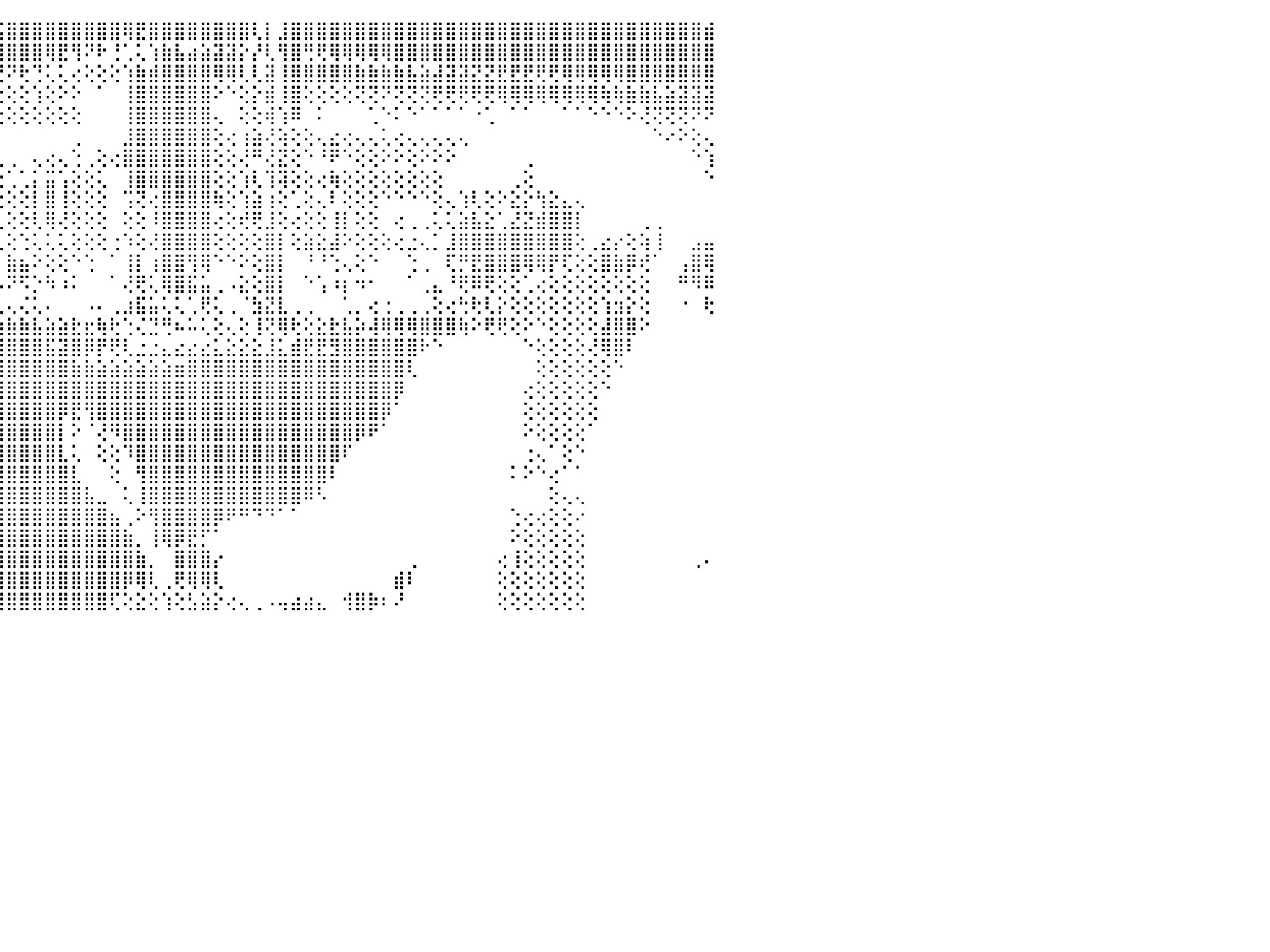

⢕⣵⣷⣷⣷⣵⣿⣿⣿⣿⣿⣿⣿⣿⢿⢿⢿⣿⣿⣿⣿⣿⣿⣿⡟⢕⠕⢸⡇⣿⢧⢸⡏⣿⢕⢕⡿⠗⢿⣿⣵⡞⢽⣿⣯⣿⣿⣿⣿⣿⣿⣿⣿⣿⢿⣟⣿⣿⣿⣿⣿⣿⣿⣿⢇⡇⣸⣿⣿⣿⣿⣿⣿⣿⣿⣿⣿⣿⣿⣿⣿⣿⣿⣿⣿⣿⣿⣿⣿⣿⣿⣿⣿⣿⣿⣿⣿⣿⣿⣾⠀
⣿⣿⡿⢟⢟⢻⣿⣿⣿⣿⣿⣿⣿⣿⣿⣿⣿⣿⣿⣿⣿⣿⣾⣿⣿⡇⢱⣟⢙⣷⡔⢹⢧⢏⣜⣭⣷⣿⣿⣿⣿⡗⣿⣿⣿⣿⣿⣿⢿⣟⢻⠝⠗⢘⢁⢅⢱⣷⣧⣴⣵⣽⣽⡕⡜⢇⢻⣿⢛⢟⢿⢿⢿⢿⢿⣿⣿⣿⣿⣿⣿⣿⣿⣿⣿⣿⣿⣿⣿⣿⣿⣿⣿⣿⣿⣿⣿⣿⣿⣿⠀
⢟⢝⢕⢕⢑⢔⡜⣿⣿⣿⣿⣿⣿⣿⣿⣿⣿⣿⣿⣿⣿⣿⣿⣿⣿⡿⢸⣸⢧⣿⣹⢵⣼⣿⣿⣿⣿⣿⣿⣿⣿⣷⢾⢟⢟⠝⢗⢙⢅⢅⢔⢕⢕⢕⢱⣷⣾⣿⣿⣿⣿⢿⢿⢇⢇⣽⢸⣿⣿⣿⣿⣿⣷⣷⣷⣷⣧⣵⣼⣽⣽⣝⣝⣟⣟⣟⢟⢟⢿⢿⢿⢿⢿⣿⣿⣿⣿⣿⣿⣿⠀
⣷⣷⣧⣔⢔⡵⢘⢇⣿⣿⣿⣿⣿⣿⣿⢿⣿⣿⣿⣿⣿⢿⢻⣿⣾⣟⣽⣾⣿⡧⣿⡼⣿⣿⣿⣿⢿⡟⢟⢝⢃⢕⢅⢔⢔⢕⢕⢱⢕⠕⠕⠀⠁⠀⢸⣿⣿⣿⣿⣿⣿⠕⠑⢕⡕⣾⢸⣿⢕⢕⢕⢕⢝⢝⠝⢝⢝⢝⢟⢟⢟⢟⢟⢿⢿⢿⢿⢿⢿⢿⢿⢷⢷⣷⣷⣧⣵⣽⣽⣽⠀
⢟⢿⢿⣿⣿⣷⢱⢻⣿⣿⣿⣿⣿⣿⣿⣿⢹⢟⢝⢟⢕⢕⢕⣿⣿⣿⣿⣿⣿⢪⢿⢟⠝⢝⢑⢍⢕⢔⢕⢕⢕⠕⠑⢕⢕⢕⢕⢕⢕⢕⢕⠀⠀⠀⢸⣿⣿⣿⣿⣿⣿⢄⠀⢕⢕⢾⢱⠿⠀⠅⠀⠀⠀⢁⠑⠅⠑⠁⠁⠁⠁⠐⢁⠀⠁⠁⠀⠀⠁⠁⠑⠑⠑⠕⢜⢝⢝⢝⠝⠝⠀
⢕⢕⢕⢝⣿⡏⢕⢞⢟⣿⣿⣿⣷⣷⣾⣿⡕⢕⢕⢕⠕⠕⢕⢿⢿⠿⢟⢃⢕⢅⢔⠕⠕⢑⢕⢕⢕⢔⢁⢕⢕⢕⢔⠕⠁⠀⠀⠀⠀⠀⢀⠀⠀⠀⣸⣿⣿⣿⣿⣿⣿⢕⢔⢰⣵⢜⢵⢕⢕⢄⣔⢔⢄⢄⢅⢔⢄⢄⢄⢄⢄⠀⠀⠀⠀⠀⠀⠀⠀⠀⠀⠀⠀⠀⠀⠑⠔⠕⢕⢄⠀
⢕⢕⢕⢕⠸⣷⣵⣕⢕⢕⢝⢜⢟⢟⢿⣿⣵⢕⢁⠕⢑⠑⡕⢔⠕⠕⢕⢕⠕⢕⢕⢄⠀⠁⠀⠁⠀⠀⢱⢬⣷⣧⣕⢀⢀⢀⠀⢄⢔⢄⢑⢀⢕⢔⣿⣿⣿⣿⣿⣿⣿⢕⢕⢜⠛⢜⣝⢕⠑⠘⠟⠑⢕⢕⠕⠕⢕⠕⠕⠕⠀⠀⠀⠀⠀⢀⠀⠀⠀⠀⠀⠀⠀⠀⠀⠀⠀⠀⠑⢱⠀
⢕⢕⢕⢕⢕⢝⢝⢕⢕⢕⣕⡕⢕⢕⢕⢽⢽⣧⢴⢴⢕⠅⢔⡕⢕⢄⢕⢕⢕⢸⢕⢕⢕⢀⢄⢔⢕⢷⢌⠺⣿⣿⡗⠑⢑⢁⢁⡅⣭⢡⢕⢕⢅⠀⢸⣿⣿⣿⣿⣿⣿⢕⢕⢱⢇⢹⢽⢕⢕⢔⢷⢕⢕⢕⢕⢕⢕⢕⢕⠀⠀⠀⠀⠀⢀⢕⠀⠀⠀⠀⠀⠀⠀⠀⠀⠀⠀⠀⠀⠑⠀
⢕⢕⢕⢕⢕⢕⢝⢣⣵⣵⣵⣵⣵⣵⣵⣷⣾⣿⣾⣷⣵⡕⢕⢕⢕⢕⢱⣷⢃⢕⢕⢕⢕⠁⢅⢕⢕⢔⢕⢜⢿⠿⢇⢕⢕⢕⢕⡇⣿⢸⢕⢕⢕⠀⢩⢝⢔⣿⣿⣿⣿⢷⢕⢱⣵⢰⢕⢁⢕⢄⠇⢕⢕⢕⠑⠑⠑⠑⢕⢄⢱⢇⢕⠕⣕⡕⢳⣕⣄⢄⠀⠀⠀⠀⠀⠀⠀⠀⠀⠀⠀
⢕⢕⢕⢕⢕⡇⢕⢕⣕⢕⢞⢇⢕⢕⢕⢹⣽⣽⣵⣕⡕⢕⢕⣕⡵⢵⢾⢷⢷⡕⢕⣕⣕⣕⣕⣕⣕⢕⠕⢕⣸⣿⣇⠀⢀⢕⢕⢇⢿⢜⢕⢕⢕⠀⢕⢕⠸⣿⣿⣿⣿⢔⢕⢞⢟⣸⢕⢔⢕⢕⢸⡇⢕⢕⠀⢔⢀⢀⢅⢅⣵⣧⣕⢁⣜⣝⣾⣿⣿⡇⠀⠀⠀⠀⢀⢀⠀⠀⠀⠀⠀
⢕⢕⢕⢕⢕⢱⣾⢟⠝⢿⣿⣷⡷⢿⢿⡫⢽⢗⠑⠁⣁⢁⢝⢕⡕⢕⠔⣄⢔⢝⢕⢜⣹⣿⢍⡅⠁⠉⠉⠉⠞⢜⢕⢅⢅⢕⢑⢅⢅⢅⢕⢕⢕⢐⠱⢕⢜⣿⣿⣿⣿⢕⢕⢕⢕⣿⡇⢕⣵⣕⣼⠕⢕⢕⢕⢔⣐⢄⡁⣸⣿⣿⣿⣿⣿⣿⣿⣿⣿⢕⢀⣔⡔⢕⢵⢸⠀⠀⣠⣤⠀
⣿⣿⣿⣿⣧⣄⣅⣑⢀⢹⠳⢎⢝⠑⢔⠁⠀⠀⠈⢝⠏⢕⢁⢁⢕⢀⣾⣷⣶⣷⣿⣿⣿⣼⣿⣿⣷⣦⣴⣦⣴⣵⢕⢑⠀⣷⣦⠕⢕⢕⠑⢑⠀⠁⢸⡇⢰⣿⣿⢻⢿⠑⠑⠕⢕⣿⡇⠀⠘⠘⢑⢄⢕⠑⠀⠀⢑⢀⠀⢏⡛⣟⣿⣿⣿⢿⢿⡟⢏⢕⢕⣿⣷⡿⢞⠁⠀⢠⣿⢿⠀
⣿⣿⣿⣿⣿⣿⣿⣿⣿⣿⣷⣖⡰⣤⣀⣀⣀⣀⢀⢀⢑⠑⢕⠑⠕⠂⠜⢿⣿⣿⠉⢻⣿⣿⣿⣿⣿⣿⣿⣿⣿⣿⢕⠈⠡⠝⠫⡑⠳⠰⠅⠀⠀⠁⢜⢟⢅⢿⣿⣯⣥⢀⠠⣕⢕⣿⡇⠀⠑⢡⠰⡆⠲⠂⠀⠀⠁⢀⣄⠘⢟⠿⢟⢕⢕⢁⢔⢕⢕⢕⢕⢕⢕⢕⢕⠀⠀⠛⠻⠿⠀
⣭⣫⣟⡸⡏⢟⢽⣫⢕⣔⢕⢕⢘⢝⢞⢝⢔⢕⢸⢷⢴⢵⢅⢄⢄⢁⠀⠡⠅⠁⠀⠀⠀⠁⠑⠐⠐⠐⠐⠐⠐⠐⢕⢄⢄⢄⢌⢅⠄⠀⠀⠠⠄⢀⣰⣯⣥⢅⢅⢁⢟⢅⢀⠈⣳⣝⣇⢀⢀⠀⠀⢁⡀⢔⢐⢀⢀⢀⢕⢔⢓⢗⢇⡕⢕⢕⢕⢕⢕⢕⢕⢱⣲⡕⢕⠀⠀⠐⠀⢗⠀
⣿⣿⣟⣻⡾⡕⢳⢝⠝⢯⣗⣧⣕⡇⢕⢕⢕⢕⢕⠑⣑⠕⠱⣵⣱⢑⢕⢱⢔⢔⢄⢄⢄⢀⢀⢀⢄⢄⢅⢄⢄⢝⣽⢿⢷⣷⣷⣧⣵⣵⣗⣖⢷⢗⢑⢌⣙⢛⠦⠥⢅⢕⢄⢕⢸⢝⢿⢗⢕⣕⣗⣧⡵⢼⢿⢿⢿⣿⣿⣿⢷⠕⢟⢟⢕⠕⠑⢕⢕⢕⢕⣼⣿⣿⠕⠀⠀⠀⠀⠀⠀
⣕⣙⣌⢕⠡⠜⡃⡧⢜⢗⣘⣻⣻⣽⣳⣾⣶⣾⣿⣿⣿⣿⣿⣿⣿⣷⣿⣯⣾⣷⣷⣷⣷⣷⣷⣷⣷⣷⣷⣷⣷⣷⣷⣥⣾⣿⣿⣿⣯⣽⣿⡿⡟⢟⢇⣐⣐⣄⣔⣔⣔⣅⣕⣕⣕⣸⣅⣾⣟⣟⣻⣿⣿⣿⣿⣿⣿⠗⠑⠀⠀⠀⠀⠀⠀⠑⢕⢕⢕⢕⢜⢿⣿⠇⠀⠀⠀⠀⠀⠀⠀
⠻⣿⣷⣿⣿⣿⣿⣿⣿⣿⣿⣿⣿⣿⣿⣿⣿⣿⣿⣿⣿⣿⣿⣿⣿⣿⣿⡿⢿⢿⢿⢿⢿⣿⣿⢿⣿⣿⣿⣿⣿⣿⣿⣿⣿⣿⣿⣿⣿⣿⣷⣷⣵⣵⣵⣵⣵⣵⣶⣿⣿⣿⣿⣿⣿⣿⣿⣿⣿⣿⣿⣿⣿⣿⣿⣿⢇⠀⠀⠀⠀⠀⠀⠀⠀⠀⢕⢕⢕⢕⢕⢕⠑⠀⠀⠀⠀⠀⠀⠀⠀
⢕⣿⣿⣿⣿⣿⣿⣿⣿⣿⣿⣿⣿⣿⣿⣿⣿⣿⣿⣿⣿⣿⣿⣿⣿⣿⣿⣷⣷⣷⣷⣷⣷⣷⣷⣿⣿⣿⣿⣿⣿⣿⣿⣿⣿⣿⣿⣿⣿⣿⣿⣿⣿⣿⣿⣿⣿⣿⣿⣿⣿⣿⣿⣿⣿⣿⣿⣿⣿⣿⣿⣿⣿⣿⣿⡿⠀⠀⠀⠀⠀⠀⠀⠀⠀⢔⢕⢕⢕⢕⢕⠑⠀⠀⠀⠀⠀⠀⠀⠀⠀
⠀⢜⣿⣿⣿⣿⣿⣿⣿⣿⣿⣿⣿⣿⣿⣿⣿⣿⣿⣿⣿⣿⣿⣿⣿⣿⣿⣿⣿⣿⣿⣿⣿⣿⣿⣿⣿⣿⣿⣿⣿⣿⣿⣿⣿⣿⣿⣿⣿⡿⣟⢻⣿⣿⣿⣿⣿⣿⣿⣿⣿⣿⣿⣿⣿⣿⣿⣿⣿⣿⣿⣿⣿⣿⡿⠁⠀⠀⠀⠀⠀⠀⠀⠀⠀⢕⢕⢕⢕⢕⢕⠀⠀⠀⠀⠀⠀⠀⠀⠀⠀
⠀⠁⢸⣿⣿⣿⣿⣿⣿⣿⣿⣿⣿⣿⣿⣿⣿⣿⣿⣿⣿⣿⣿⣿⣿⣿⣿⣿⣿⣿⣿⣿⣿⣿⣿⣿⣿⣿⣿⣿⣿⣿⣿⣿⣿⣿⣿⣿⣿⡇⠕⠈⢜⠻⣿⣿⣿⣿⣿⣿⣿⣿⣿⣿⣿⣿⣿⣿⣿⣿⣿⣿⡿⠟⠁⠀⠀⠀⠀⠀⠀⠀⠀⠀⠀⠕⢕⢕⢕⢕⠁⠀⠀⠀⠀⠀⠀⠀⠀⠀⠀
⠀⠀⠕⢷⣿⣿⣿⣿⣿⣿⣿⣿⣿⣿⣿⣿⣿⣿⣿⣿⣿⣿⣿⣿⣿⣿⣿⣿⣿⣿⣿⣿⣿⣿⣿⣿⣿⣿⣿⣿⣿⣿⣿⣿⣿⣿⣿⣿⣿⣇⢅⠀⢕⢕⠹⣿⣿⣿⣿⣿⣿⣿⣿⣿⣿⣿⣿⣿⣿⣿⣿⠏⠀⠀⠀⠀⠀⠀⠀⠀⠀⠀⠀⠀⠀⢐⢄⠁⢕⠑⠀⠀⠀⠀⠀⠀⠀⠀⠀⠀⠀
⠀⠀⠀⢜⣿⣿⣿⣿⣿⣿⣿⣿⣿⣿⣿⣿⣿⣿⣿⣿⣿⣿⣿⣿⣿⣿⣿⣿⣿⣿⣿⣿⣿⣿⣿⣿⣿⣿⣿⣿⣿⣿⣿⣿⣿⣿⣿⣿⣿⣿⣇⠀⠀⢕⠀⢻⣿⣿⣿⣿⣿⣿⣿⣿⣿⣿⣿⣿⣿⣿⠇⠀⠀⠀⠀⠀⠀⠀⠀⠀⠀⠀⠀⠀⠅⠕⠑⢔⠁⠁⠀⠀⠀⠀⠀⠀⠀⠀⠀⠀⠀
⠀⠀⠀⠁⢻⣿⣿⣿⣿⣿⣿⣿⣿⣿⣿⣿⣿⣿⣿⣿⣿⣿⣿⣿⣿⣿⣿⣿⣿⣿⣿⣿⣿⣿⣿⣿⣿⣿⣿⣻⣿⣿⣿⣿⣿⣿⣿⣿⣿⣿⣿⣧⣀⠀⢅⢸⣿⣿⣿⣿⣿⣿⣿⣿⣿⣿⣿⣿⠿⠣⠀⠀⠀⠀⠀⠀⠀⠀⠀⠀⠀⠀⠀⠀⠀⠀⠀⢕⢄⢄⠀⠀⠀⠀⠀⠀⠀⠀⠀⠀⠀
⠀⠀⠀⠀⢜⣿⣿⣿⣿⣿⣿⣿⣿⣿⣿⣿⣿⣿⣿⣿⣿⣿⣿⣿⣿⣿⣿⣿⣿⣿⣿⣿⣿⣿⣿⣿⣿⣿⣿⣿⣿⣿⣿⣿⣿⣿⣿⣿⣿⣿⣿⣿⣿⣦⢀⠕⢻⣿⣿⣿⣿⡿⠟⠛⠙⠙⠁⠁⠀⠀⠀⠀⠀⠀⠀⠀⠀⠀⠀⠀⠀⠀⠀⠀⢑⢔⢔⢕⢕⠔⠀⠀⠀⠀⠀⠀⠀⠀⠀⠀⠀
⠀⢄⢀⠀⠕⢿⣿⣿⣿⣿⣿⣿⣿⣿⣿⣿⣿⣿⣿⣿⣿⣿⣿⣿⣿⣿⣿⣿⣿⣿⣿⣿⣿⣿⣿⣿⣿⣿⣿⣿⣿⣿⣿⣿⣿⣿⣿⣿⣿⣿⣿⣿⣿⣿⣷⡀⢸⢿⡿⣟⡋⠁⠀⠀⠀⠀⠀⠀⠀⠀⠀⠀⠀⠀⠀⠀⠀⠀⠀⠀⠀⠀⠀⠀⠕⢕⢕⢕⢕⢕⠀⠀⠀⠀⠀⠀⠀⠀⠀⠀⠀
⢄⢕⠑⠀⠀⢸⣿⣿⣿⣿⣿⣿⣿⣿⣿⣿⣿⣿⣿⣿⣿⣿⣿⣿⣿⣿⣿⣿⣿⣿⣿⣿⣿⣿⣿⣿⣿⣿⣿⣿⣿⣿⣿⣿⣿⣿⣿⣿⣿⣿⣿⣿⣿⣿⣿⣷⡀⠀⣿⣿⣿⡔⠀⠀⠀⠀⠀⠀⠀⠀⠀⠀⠀⠀⠀⠀⢀⠀⠀⠀⠀⠀⠀⢔⢸⢕⢕⢕⢕⢕⠀⠀⠀⠀⠀⠀⠀⠀⢀⠄⠀
⠁⠕⠀⢀⠀⠁⢻⣿⣿⣿⣿⣿⣿⣿⣿⣿⣿⣿⣿⣿⣿⣿⣿⣿⣿⣿⣿⣿⣿⣿⣿⣿⣿⣿⣿⣿⣿⣿⣿⣿⣿⣿⣿⣿⣿⣿⣿⣿⣿⣿⣿⣿⣿⣿⡿⢿⢇⢀⢟⢿⢿⢇⠀⠀⠀⠀⠀⠀⠀⠀⠀⠀⠀⠀⠀⣾⠇⠀⠀⠀⠀⠀⠀⢕⢕⢕⢕⢕⢕⢕⠀⠀⠀⠀⠀⠀⠀⠀⠀⠀⠀
⠀⠀⠀⢕⠀⠀⢜⣿⣿⣿⣿⣿⣿⣿⣿⣿⣿⣿⣿⣿⣿⣿⣿⣿⣿⣿⣿⣿⣿⣿⡿⢿⣿⣿⣿⣿⣿⣿⣿⣿⣿⣿⣿⣿⣿⣿⣿⣿⣿⣿⣿⣿⣿⢏⢕⣕⢕⢱⢕⣣⣵⡕⢔⢄⢀⠠⢤⣴⣴⣄⠀⢺⣿⡷⠆⠜⠀⠀⠀⠀⠀⠀⠀⢕⢕⢕⢕⢕⢕⢕⠀⠀⠀⠀⠀⠀⠀⠀⠀⠀⠀
⠀⠀⠀⠀⠀⠀⠀⠀⠀⠀⠀⠀⠀⠀⠀⠀⠀⠀⠀⠀⠀⠀⠀⠀⠀⠀⠀⠀⠀⠀⠀⠀⠀⠀⠀⠀⠀⠀⠀⠀⠀⠀⠀⠀⠀⠀⠀⠀⠀⠀⠀⠀⠀⠀⠀⠀⠀⠀⠀⠀⠀⠀⠀⠀⠀⠀⠀⠀⠀⠀⠀⠀⠀⠀⠀⠀⠀⠀⠀⠀⠀⠀⠀⠀⠀⠀⠀⠀⠀⠀⠀⠀⠀⠀⠀⠀⠀⠀⠀⠀⠀